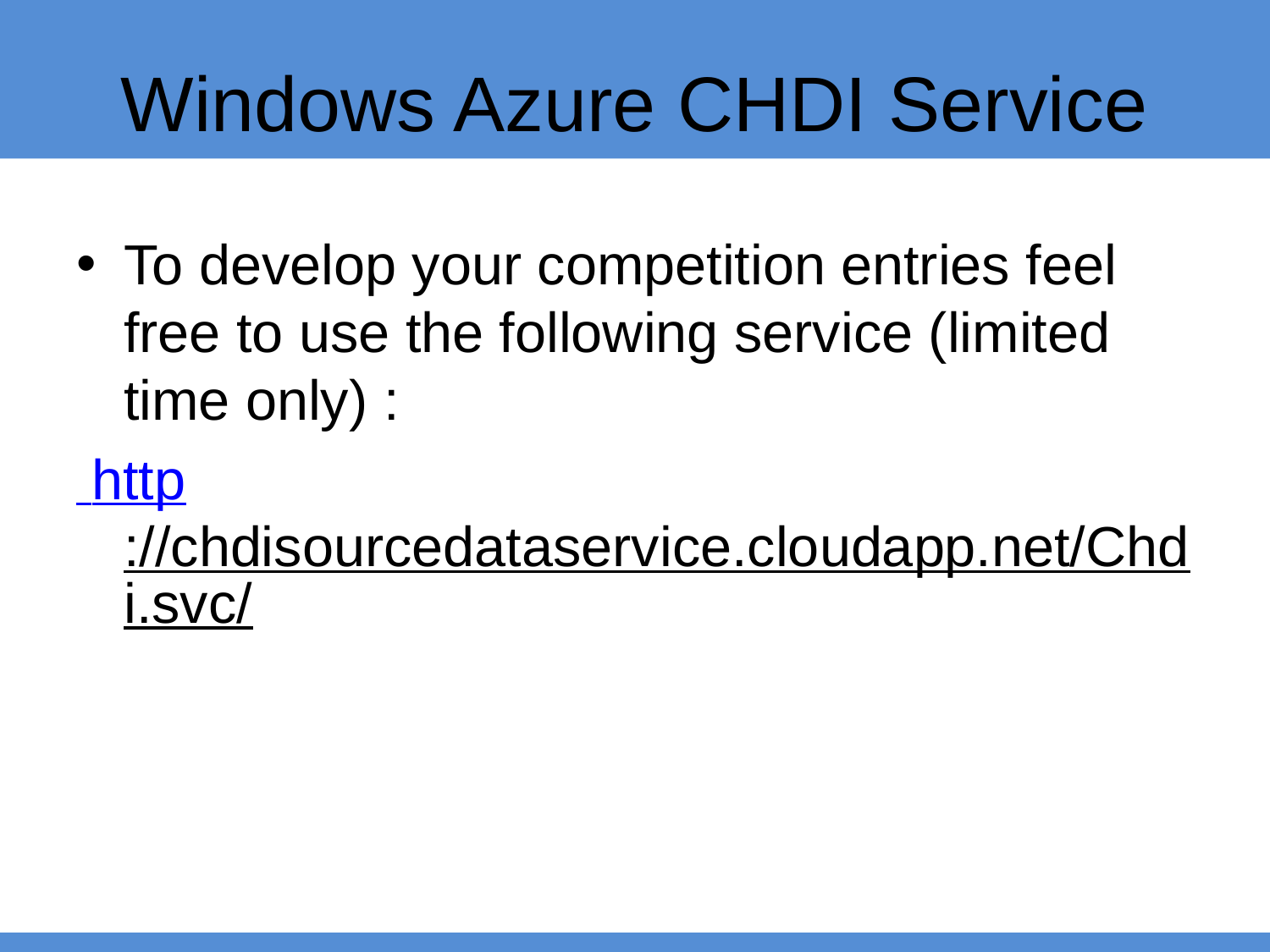

# Windows Azure CHDI Service
To develop your competition entries feel free to use the following service (limited time only) :
 http://chdisourcedataservice.cloudapp.net/Chdi.svc/